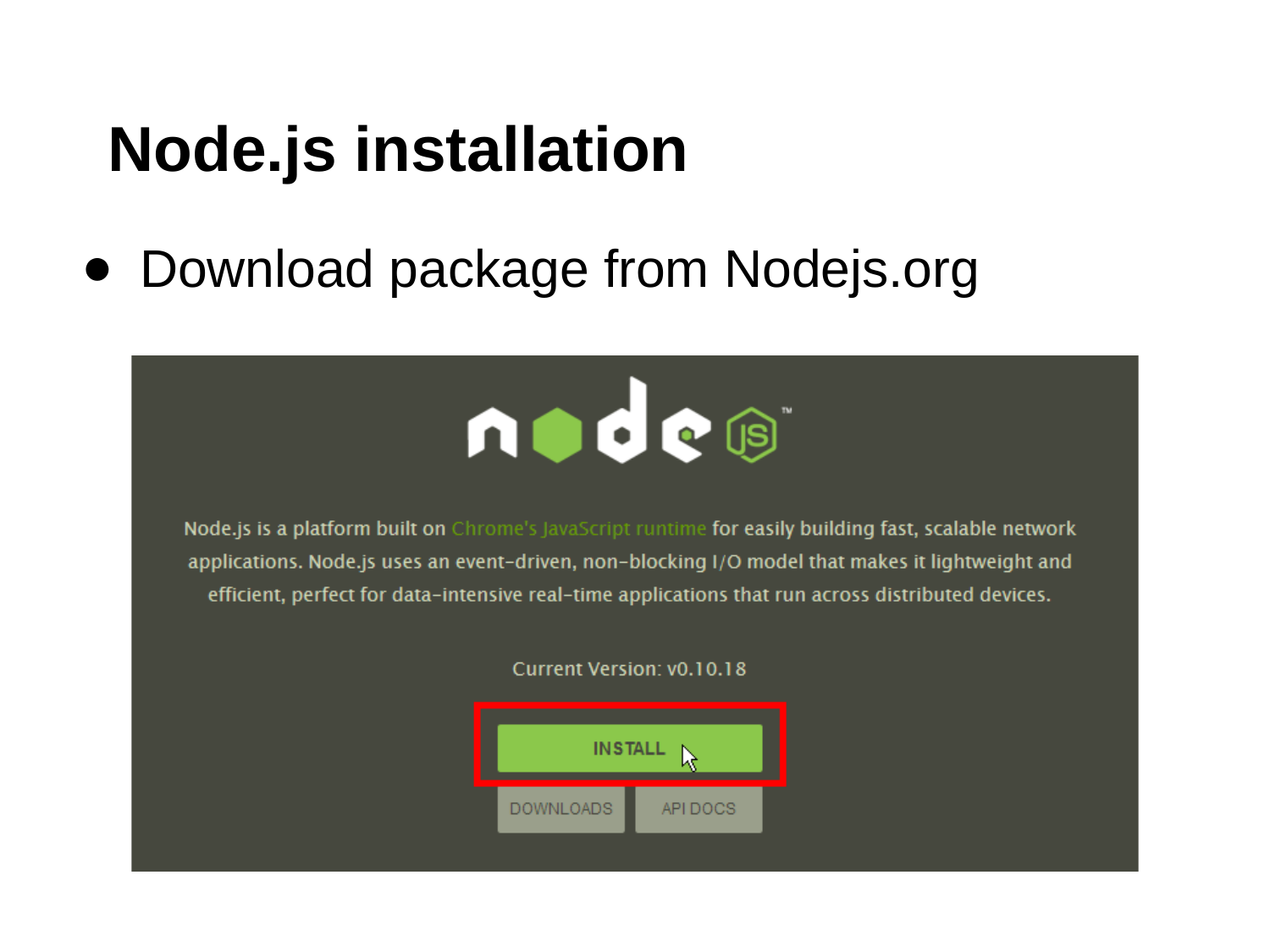

# Node.js installation
Download package from Nodejs.org